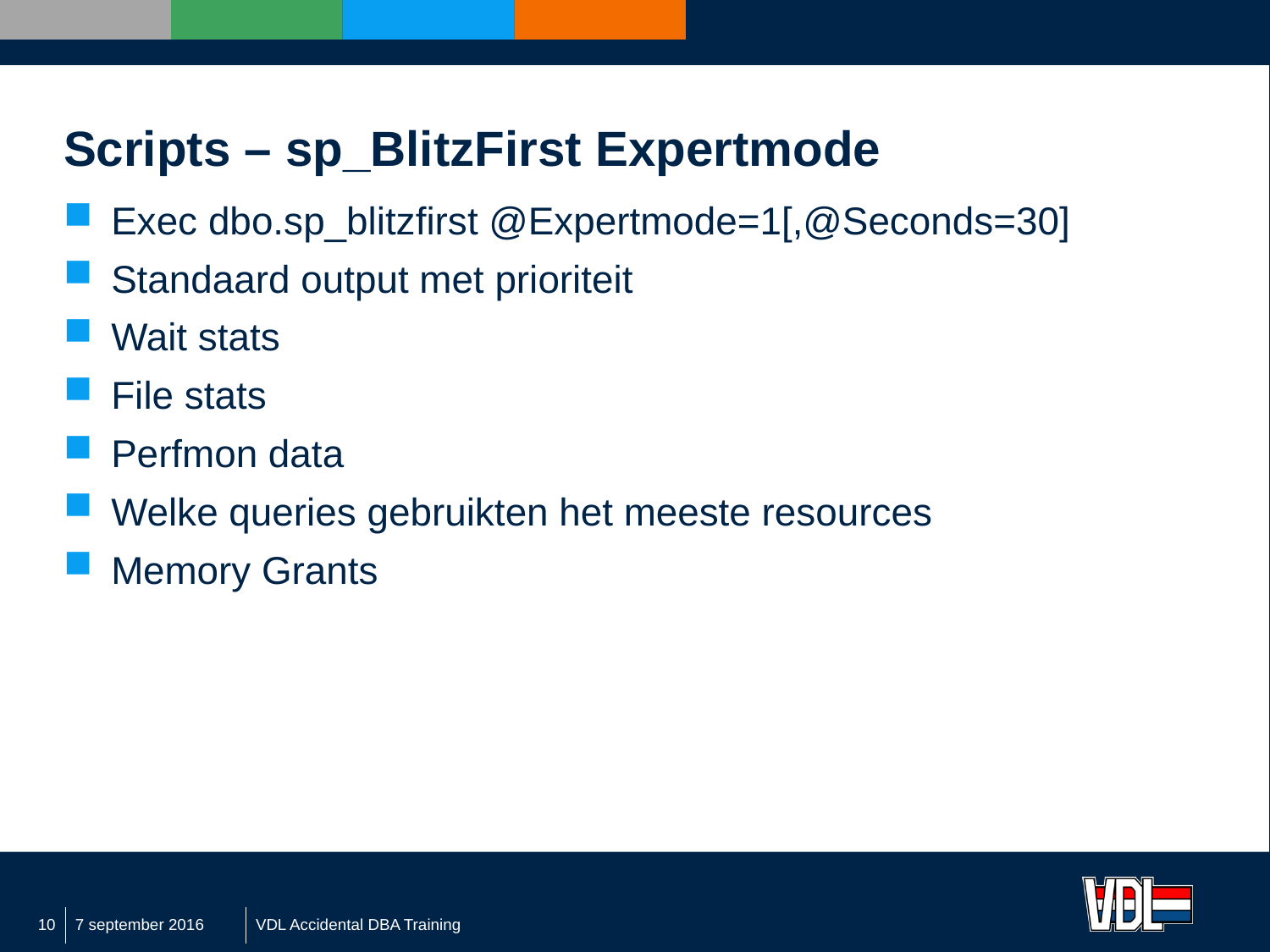

# Scripts – sp_BlitzFirst Expertmode
Exec dbo.sp_blitzfirst @Expertmode=1[,@Seconds=30]
Standaard output met prioriteit
Wait stats
File stats
Perfmon data
Welke queries gebruikten het meeste resources
Memory Grants
10
7 september 2016
VDL Accidental DBA Training